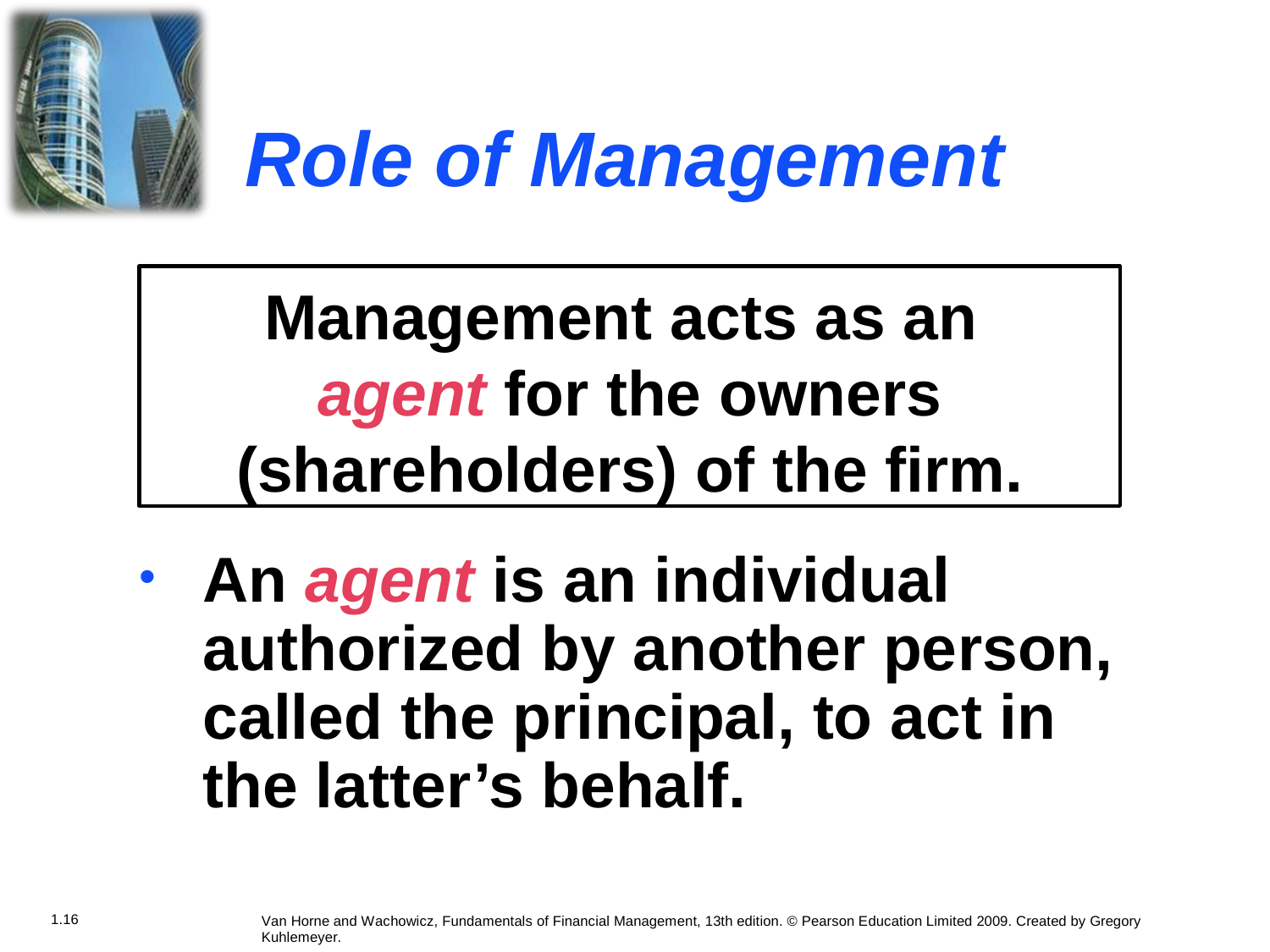

Role
of
Management

Management acts as an  agent for the owners (shareholders) of the firm.
An agent is an individual
authorized by another person, called the principal, to act in
the latter’s behalf.
•
1.16
Van Horne and Wachowicz, Fundamentals of Financial Management, 13th edition. © Pearson Education Limited 2009. Created by Gregory Kuhlemeyer.